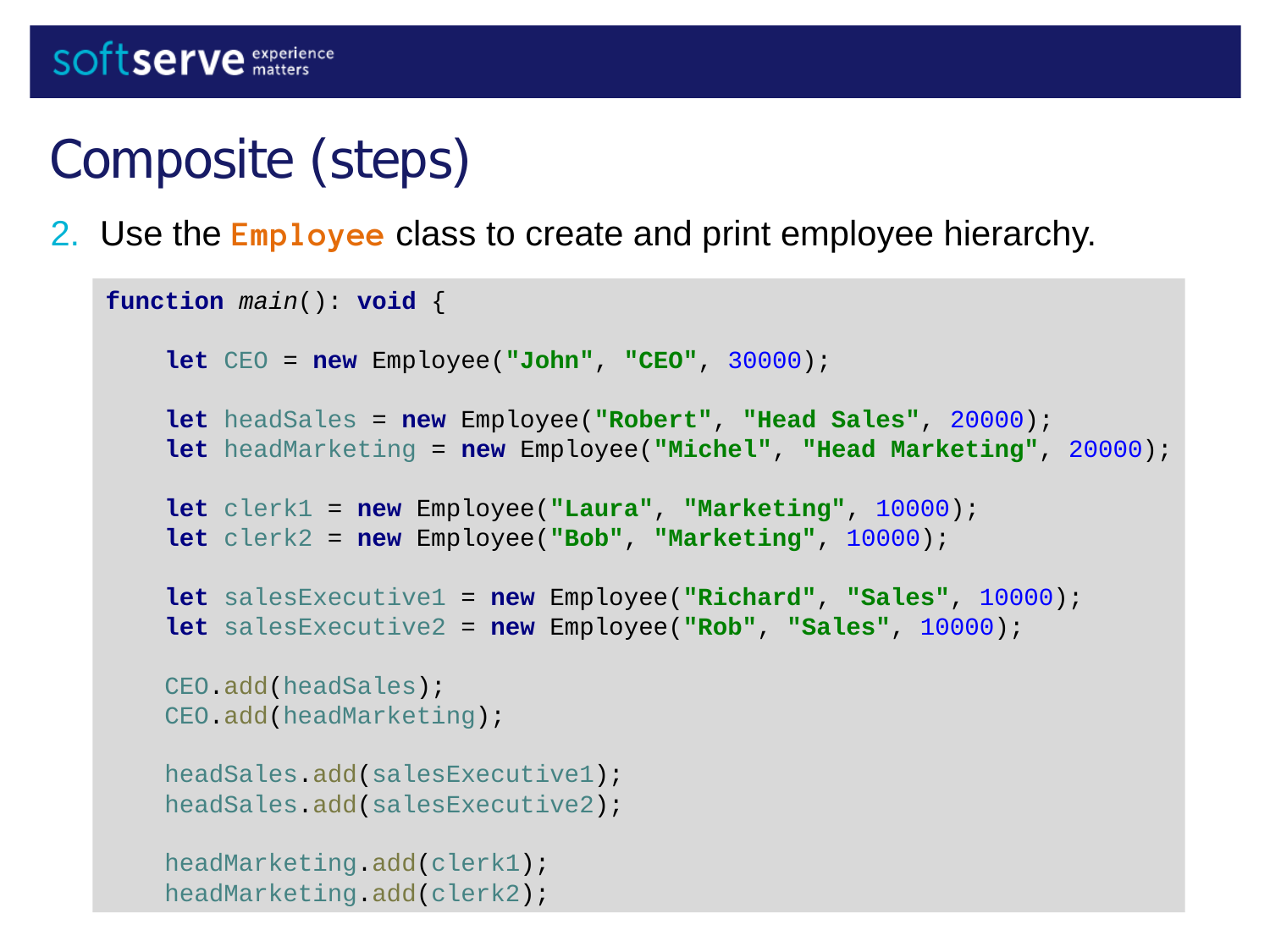

Composite (steps)
Use the Employee class to create and print employee hierarchy.

function main(): void {
    let CEO = new Employee("John", "CEO", 30000);
    let headSales = new Employee("Robert", "Head Sales", 20000);
    let headMarketing = new Employee("Michel", "Head Marketing", 20000);
    let clerk1 = new Employee("Laura", "Marketing", 10000);
    let clerk2 = new Employee("Bob", "Marketing", 10000);
    let salesExecutive1 = new Employee("Richard", "Sales", 10000);
    let salesExecutive2 = new Employee("Rob", "Sales", 10000);
    CEO.add(headSales);
    CEO.add(headMarketing);
    headSales.add(salesExecutive1);
    headSales.add(salesExecutive2);
    headMarketing.add(clerk1);
    headMarketing.add(clerk2);